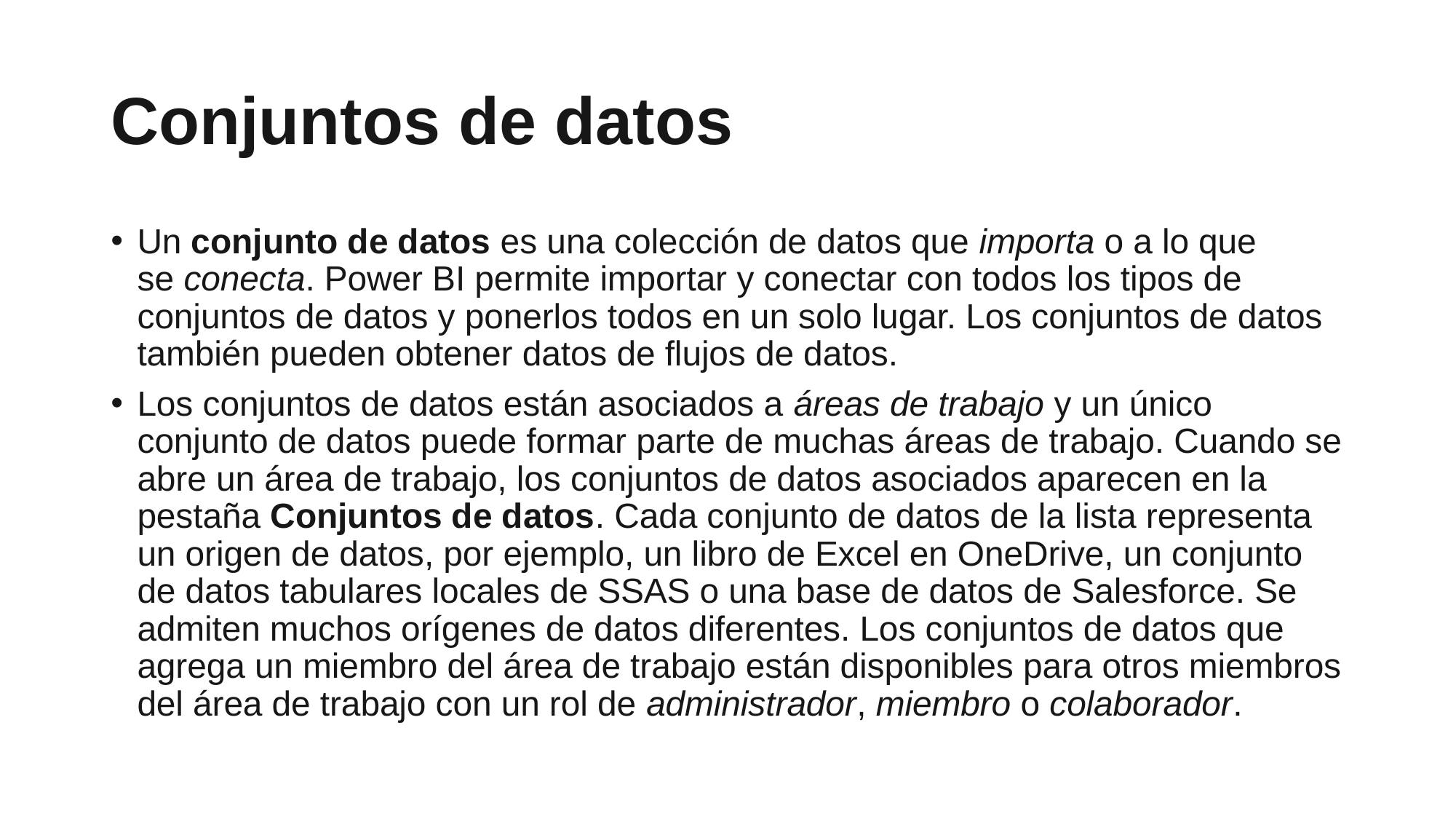

# Conjuntos de datos
Un conjunto de datos es una colección de datos que importa o a lo que se conecta. Power BI permite importar y conectar con todos los tipos de conjuntos de datos y ponerlos todos en un solo lugar. Los conjuntos de datos también pueden obtener datos de flujos de datos.
Los conjuntos de datos están asociados a áreas de trabajo y un único conjunto de datos puede formar parte de muchas áreas de trabajo. Cuando se abre un área de trabajo, los conjuntos de datos asociados aparecen en la pestaña Conjuntos de datos. Cada conjunto de datos de la lista representa un origen de datos, por ejemplo, un libro de Excel en OneDrive, un conjunto de datos tabulares locales de SSAS o una base de datos de Salesforce. Se admiten muchos orígenes de datos diferentes. Los conjuntos de datos que agrega un miembro del área de trabajo están disponibles para otros miembros del área de trabajo con un rol de administrador, miembro o colaborador.